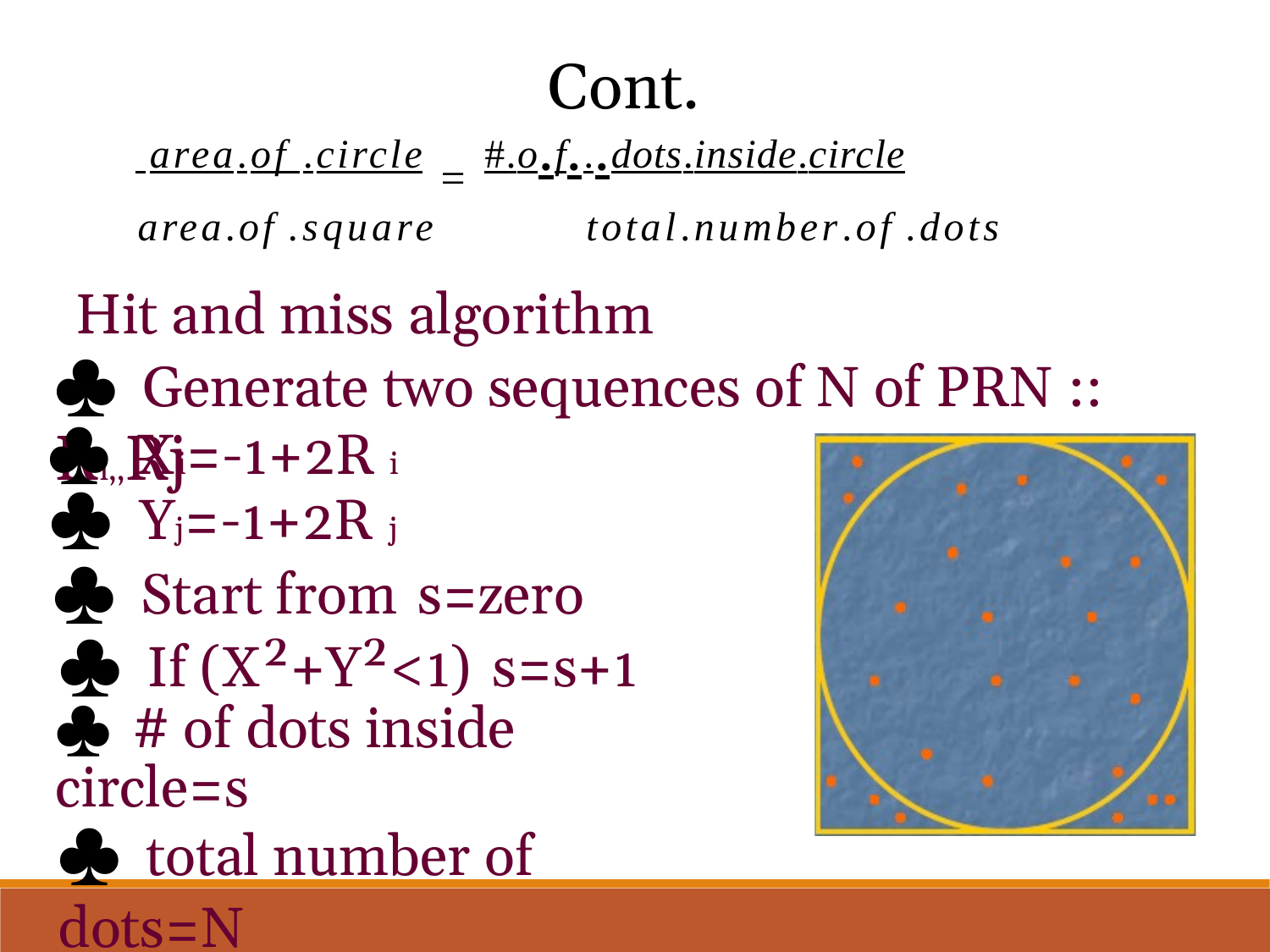

Cont.
 area.of .circle = #.o.f...dots.inside.circle
area.of .square	total.number.of .dots
Hit and miss algorithm
♣ Generate two sequences of N of PRN :: Ri,,Rj
♣
Xi=-1+2R i

♣	Yj=-1+2R j
♣ Start from s=zero
♣ If (X²+Y²<1) s=s+1
♣ # of dots inside circle=s
♣ total number of dots=N
π = 4* S / N